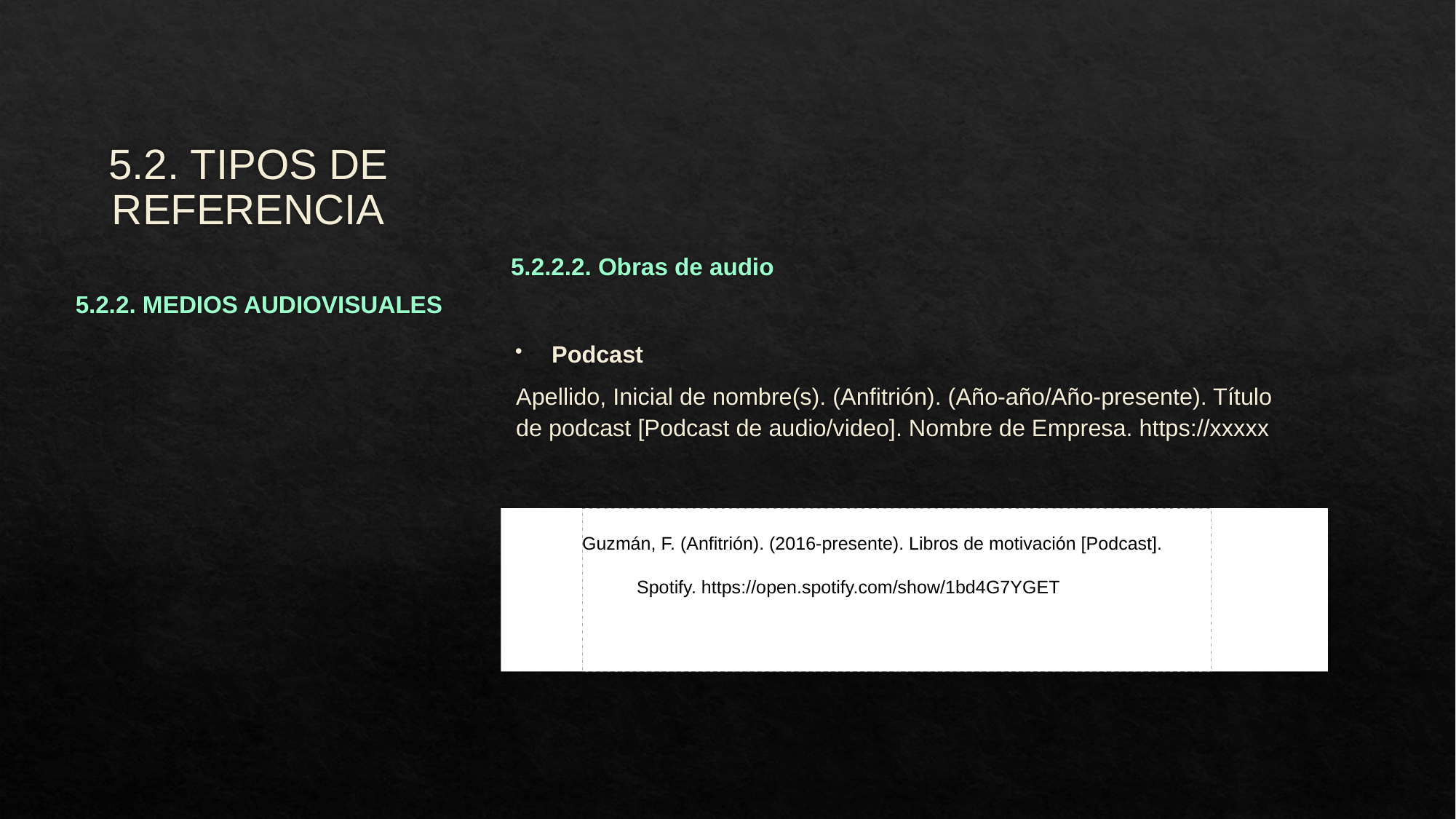

# 5.2. TIPOS DE REFERENCIA
5.2.2.2. Obras de audio
5.2.2. MEDIOS AUDIOVISUALES
Podcast
Apellido, Inicial de nombre(s). (Anfitrión). (Año-año/Año-presente). Título de podcast [Podcast de audio/video]. Nombre de Empresa. https://xxxxx
Guzmán, F. (Anfitrión). (2016-presente). Libros de motivación [Podcast]. Spotify. https://open.spotify.com/show/1bd4G7YGET